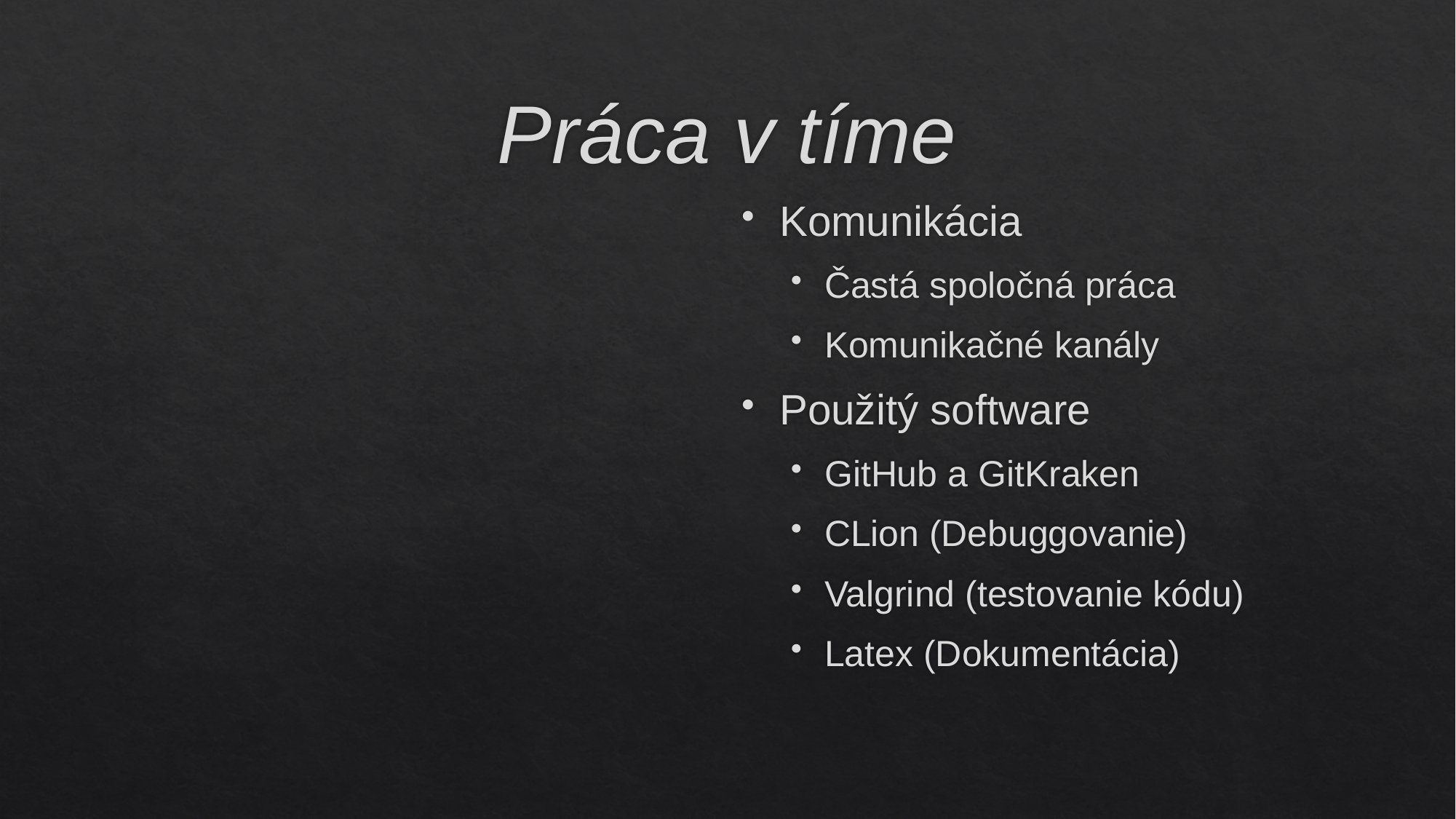

# Práca v tíme
Komunikácia
Častá spoločná práca
Komunikačné kanály
Použitý software
GitHub a GitKraken
CLion (Debuggovanie)
Valgrind (testovanie kódu)
Latex (Dokumentácia)